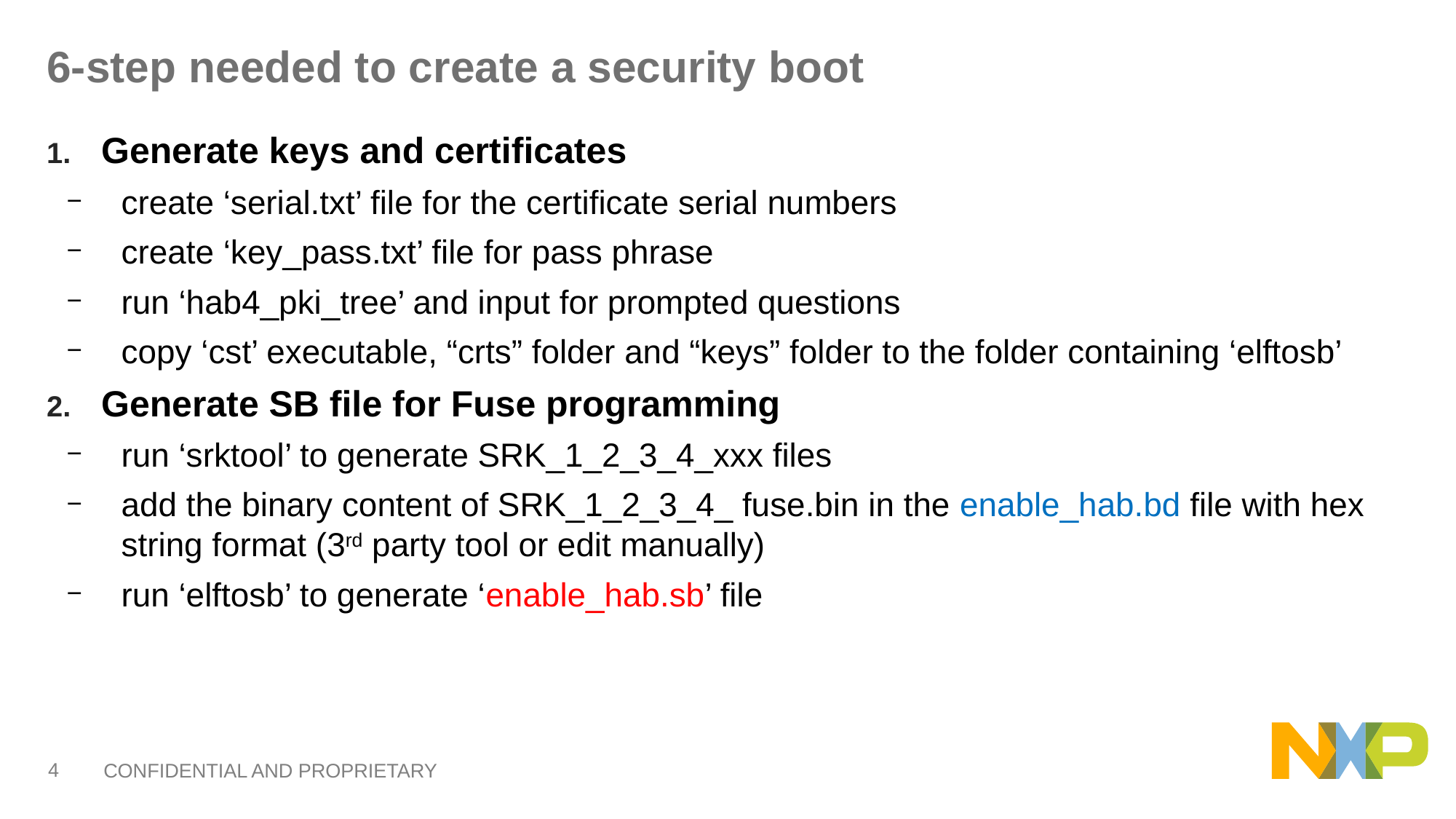

# 6-step needed to create a security boot
Generate keys and certificates
create ‘serial.txt’ file for the certificate serial numbers
create ‘key_pass.txt’ file for pass phrase
run ‘hab4_pki_tree’ and input for prompted questions
copy ‘cst’ executable, “crts” folder and “keys” folder to the folder containing ‘elftosb’
Generate SB file for Fuse programming
run ‘srktool’ to generate SRK_1_2_3_4_xxx files
add the binary content of SRK_1_2_3_4_ fuse.bin in the enable_hab.bd file with hex string format (3rd party tool or edit manually)
run ‘elftosb’ to generate ‘enable_hab.sb’ file